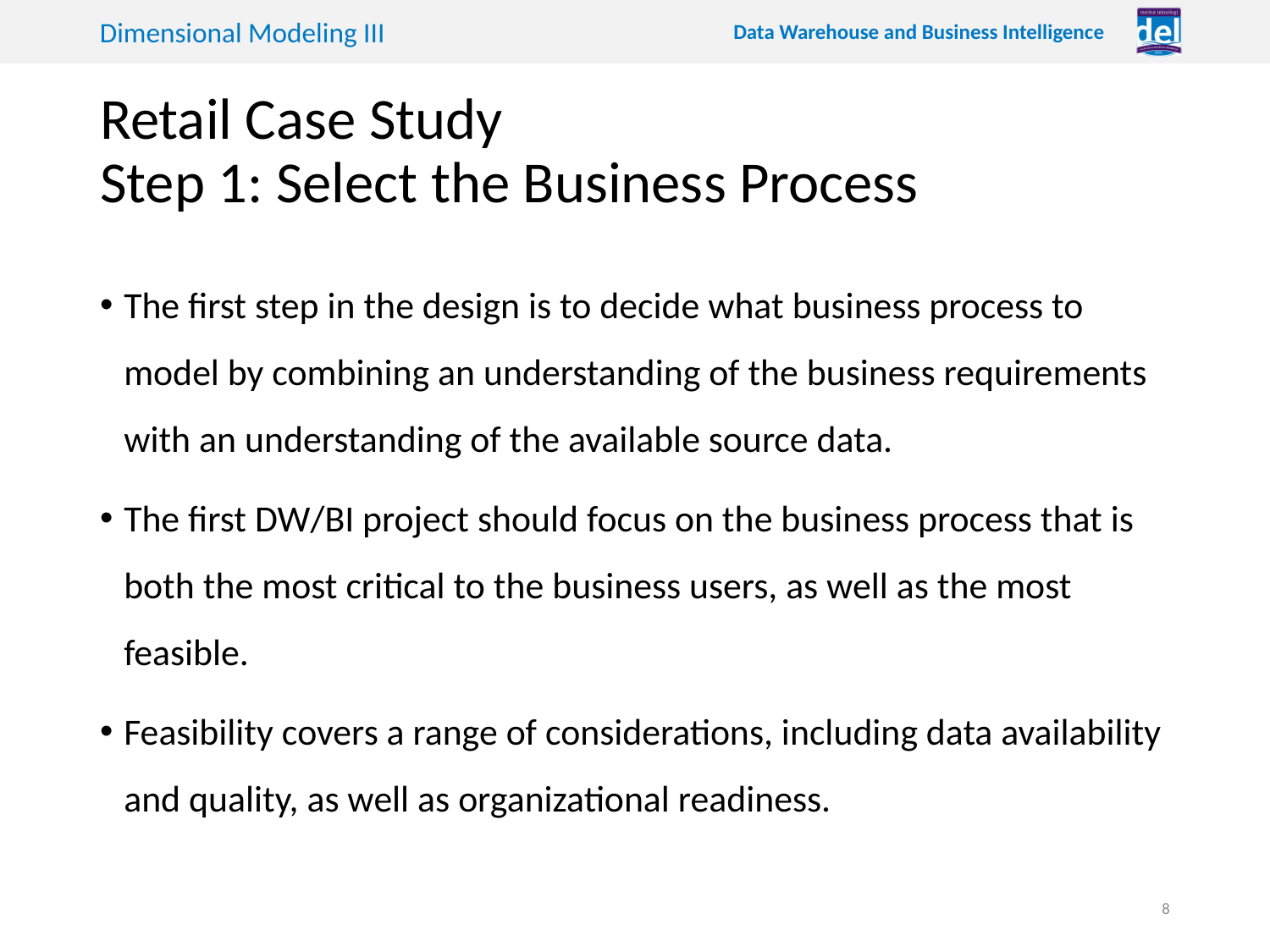

# Retail Case Study Step 1: Select the Business Process
The first step in the design is to decide what business process to model by combining an understanding of the business requirements with an understanding of the available source data.
The first DW/BI project should focus on the business process that is both the most critical to the business users, as well as the most feasible.
Feasibility covers a range of considerations, including data availability and quality, as well as organizational readiness.
8